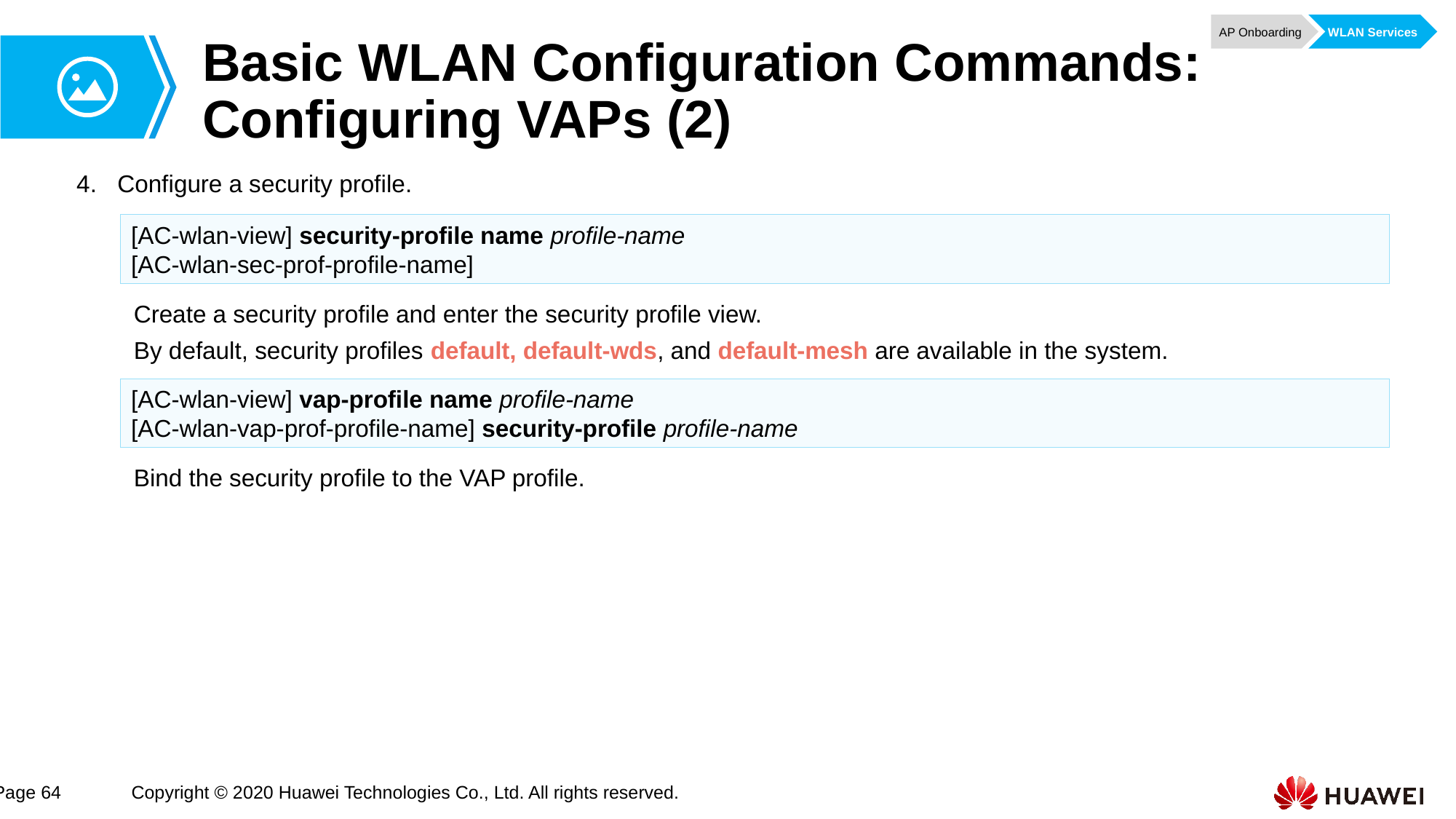

AP Onboarding
WLAN Services
# Basic WLAN Configuration Commands: Configuring VAPs (2)
Configure a security profile.
[AC-wlan-view] security-profile name profile-name
[AC-wlan-sec-prof-profile-name]
Create a security profile and enter the security profile view.
By default, security profiles default, default-wds, and default-mesh are available in the system.
[AC-wlan-view] vap-profile name profile-name
[AC-wlan-vap-prof-profile-name] security-profile profile-name
Bind the security profile to the VAP profile.